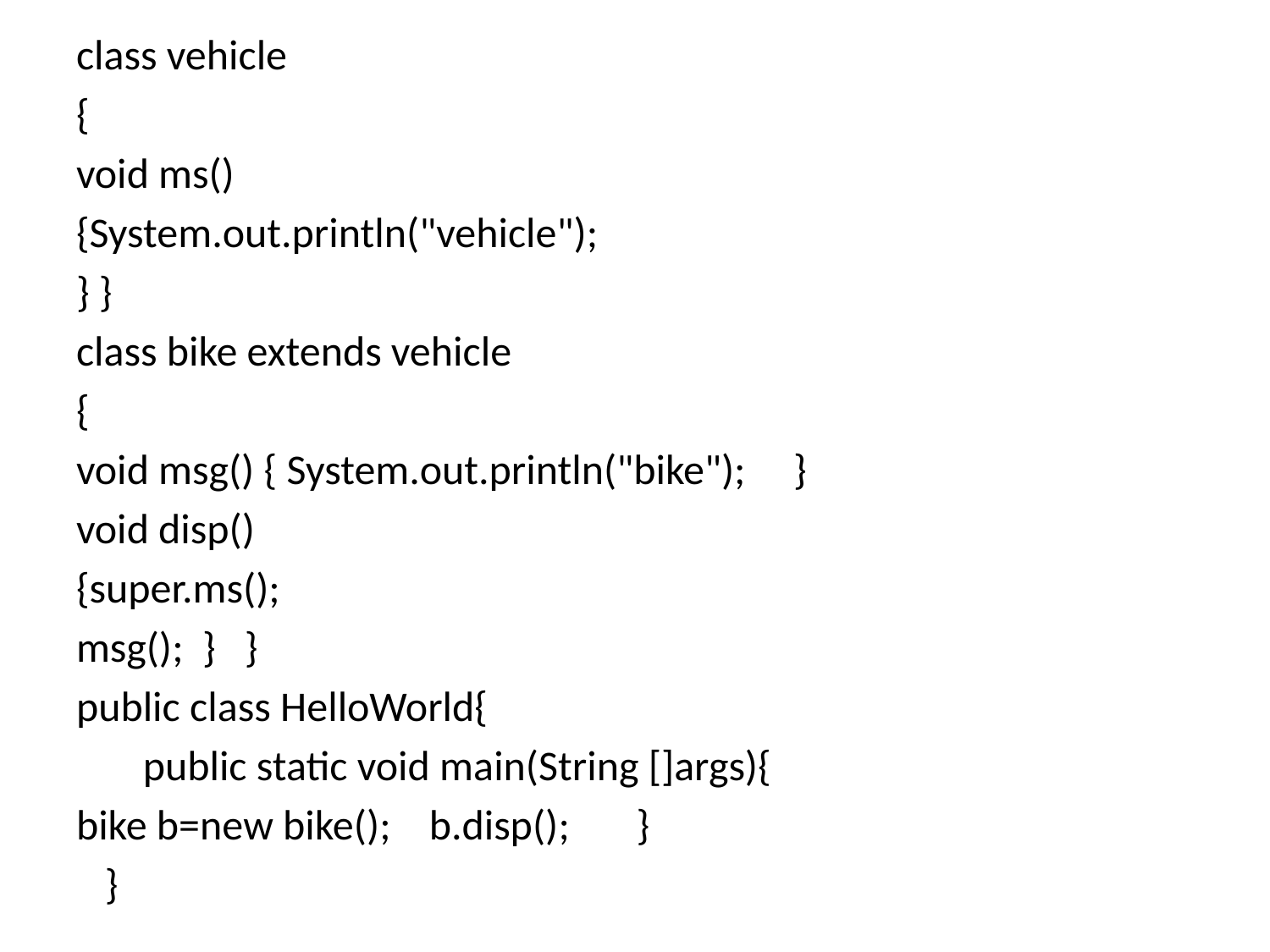

class vehicle
{
void ms()
{System.out.println("vehicle");
} }
class bike extends vehicle
{
void msg() { System.out.println("bike");     }
void disp()
{super.ms();
msg();  }   }
public class HelloWorld{
       public static void main(String []args){
bike b=new bike();    b.disp();       }
   }
#